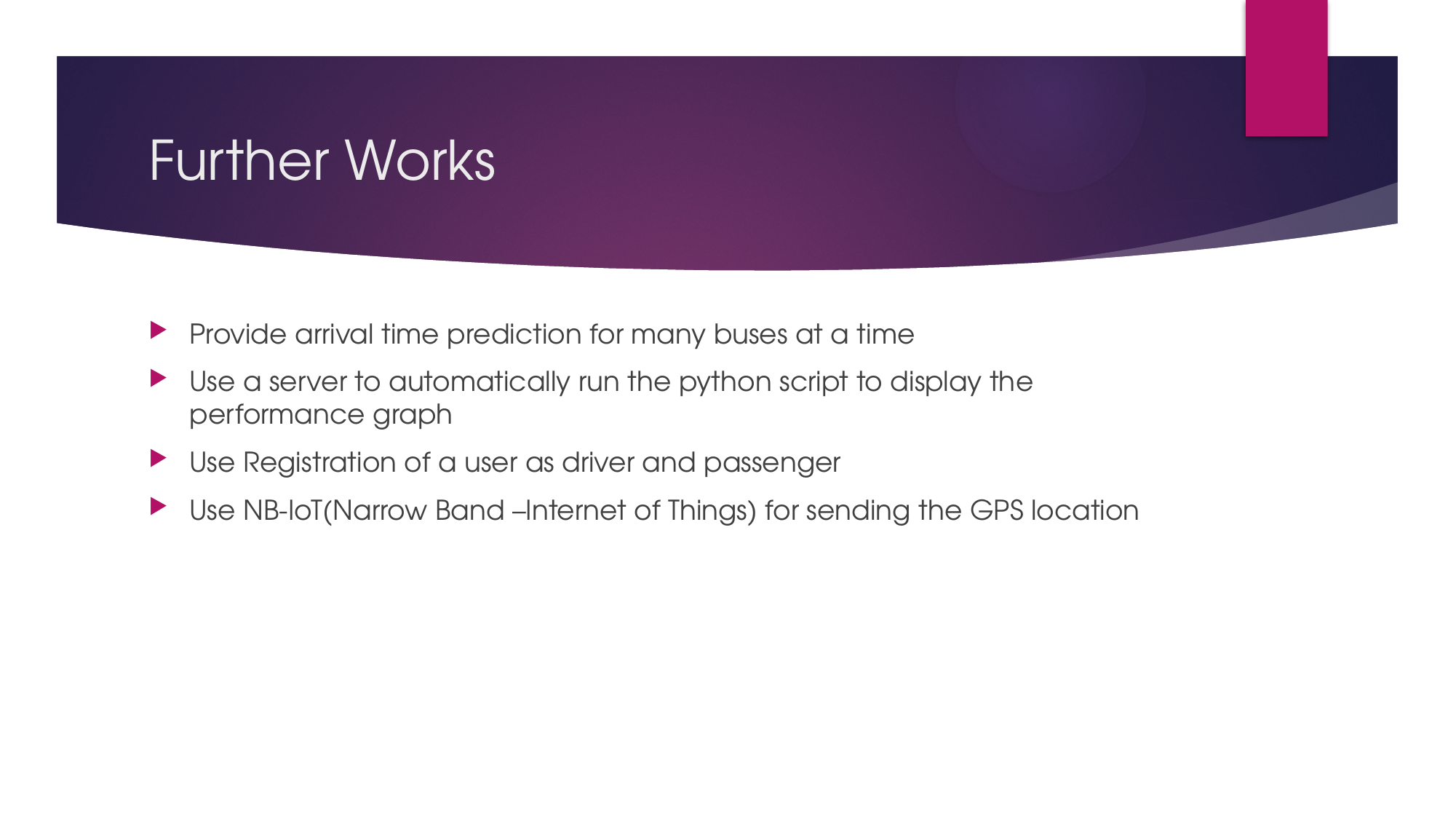

# Further Works
Provide arrival time prediction for many buses at a time
Use a server to automatically run the python script to display the performance graph
Use Registration of a user as driver and passenger
Use NB-IoT(Narrow Band –Internet of Things) for sending the GPS location